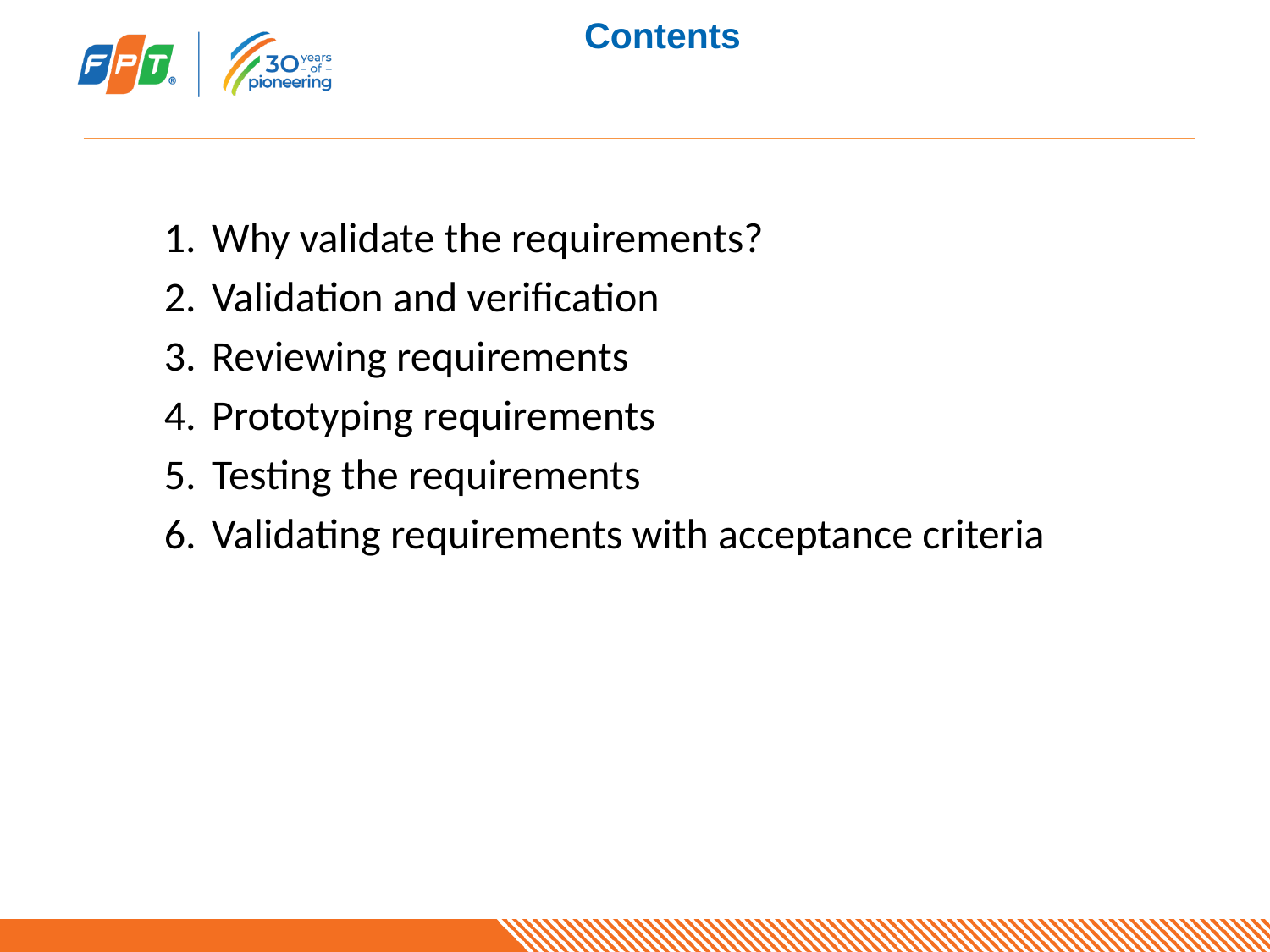

# Contents
Why validate the requirements?
Validation and verification
Reviewing requirements
Prototyping requirements
Testing the requirements
Validating requirements with acceptance criteria